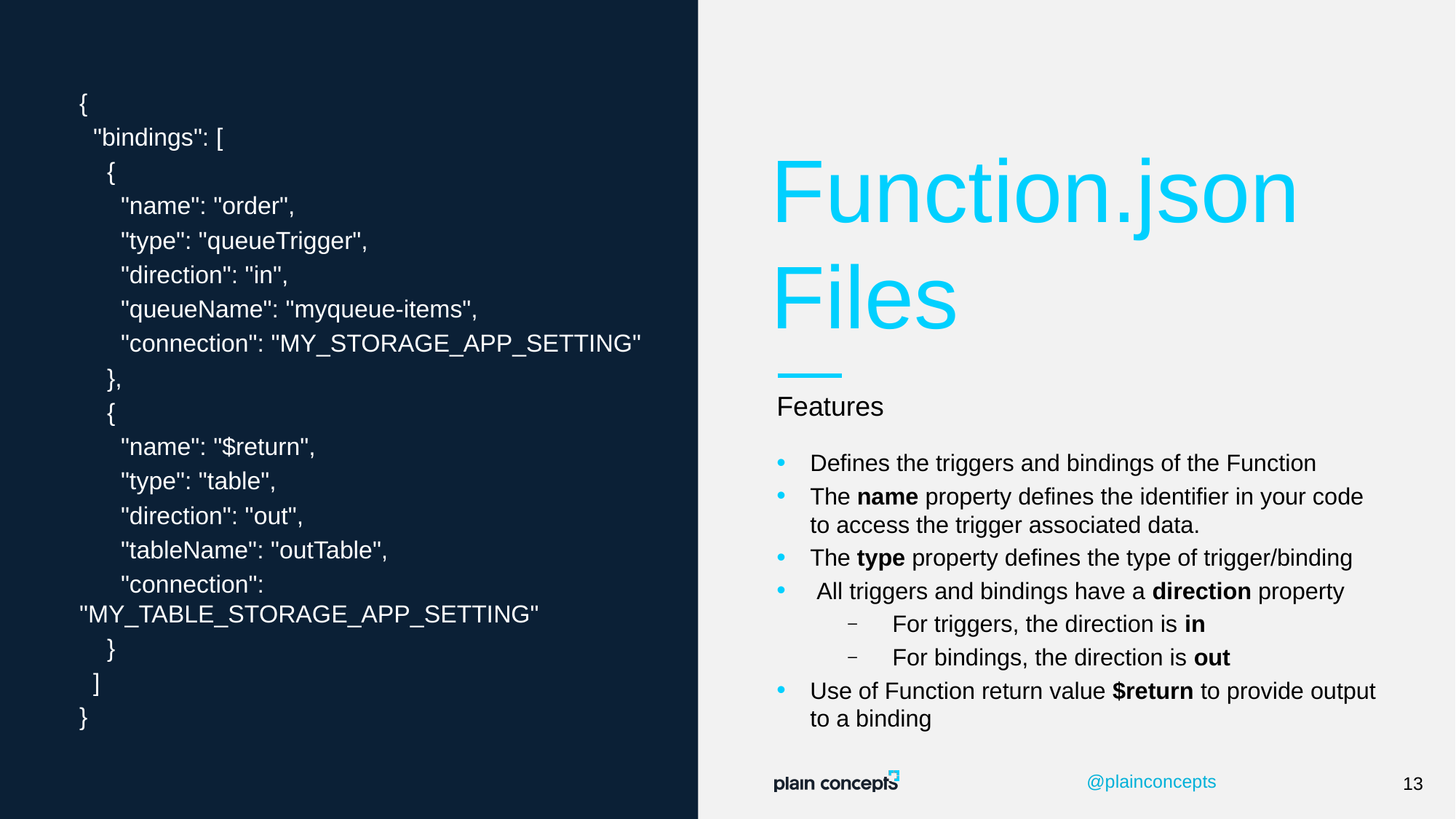

{
  "bindings": [
    {
      "name": "order",
      "type": "queueTrigger",
      "direction": "in",
      "queueName": "myqueue-items",
      "connection": "MY_STORAGE_APP_SETTING"
    },
    {
      "name": "$return",
      "type": "table",
      "direction": "out",
      "tableName": "outTable",
      "connection": "MY_TABLE_STORAGE_APP_SETTING"
    }
  ]
}
# Function.json Files
Features
Defines the triggers and bindings of the Function
The name property defines the identifier in your code to access the trigger associated data.
The type property defines the type of trigger/binding
 All triggers and bindings have a direction property
For triggers, the direction is in
For bindings, the direction is out
Use of Function return value $return to provide output to a binding

@plainconcepts
13